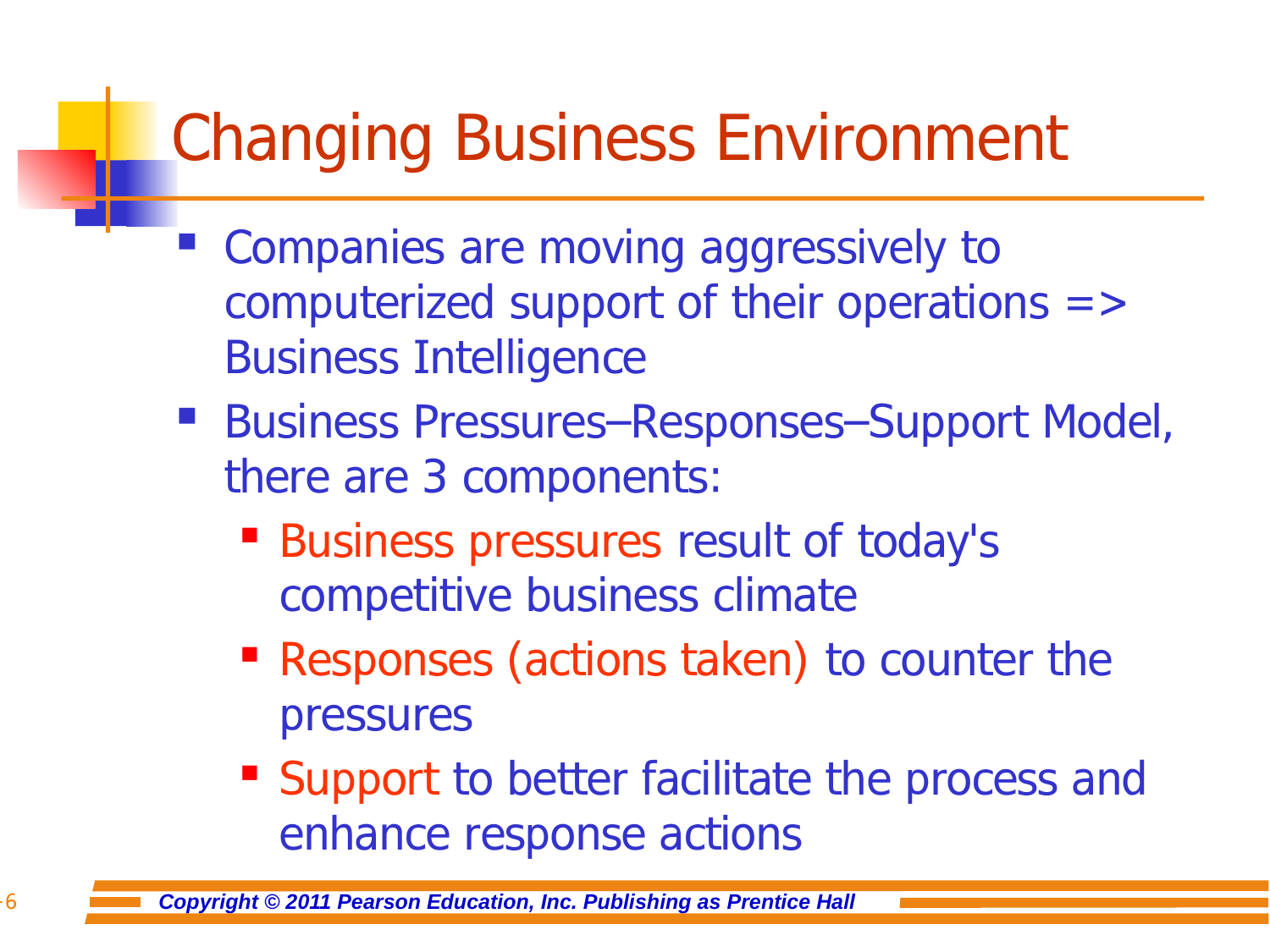

# Changing Business Environment
Companies are moving aggressively to computerized support of their operations => Business Intelligence
Business Pressures–Responses–Support Model, there are 3 components:
Business pressures result of today's competitive business climate
Responses (actions taken) to counter the pressures
Support to better facilitate the process and enhance response actions